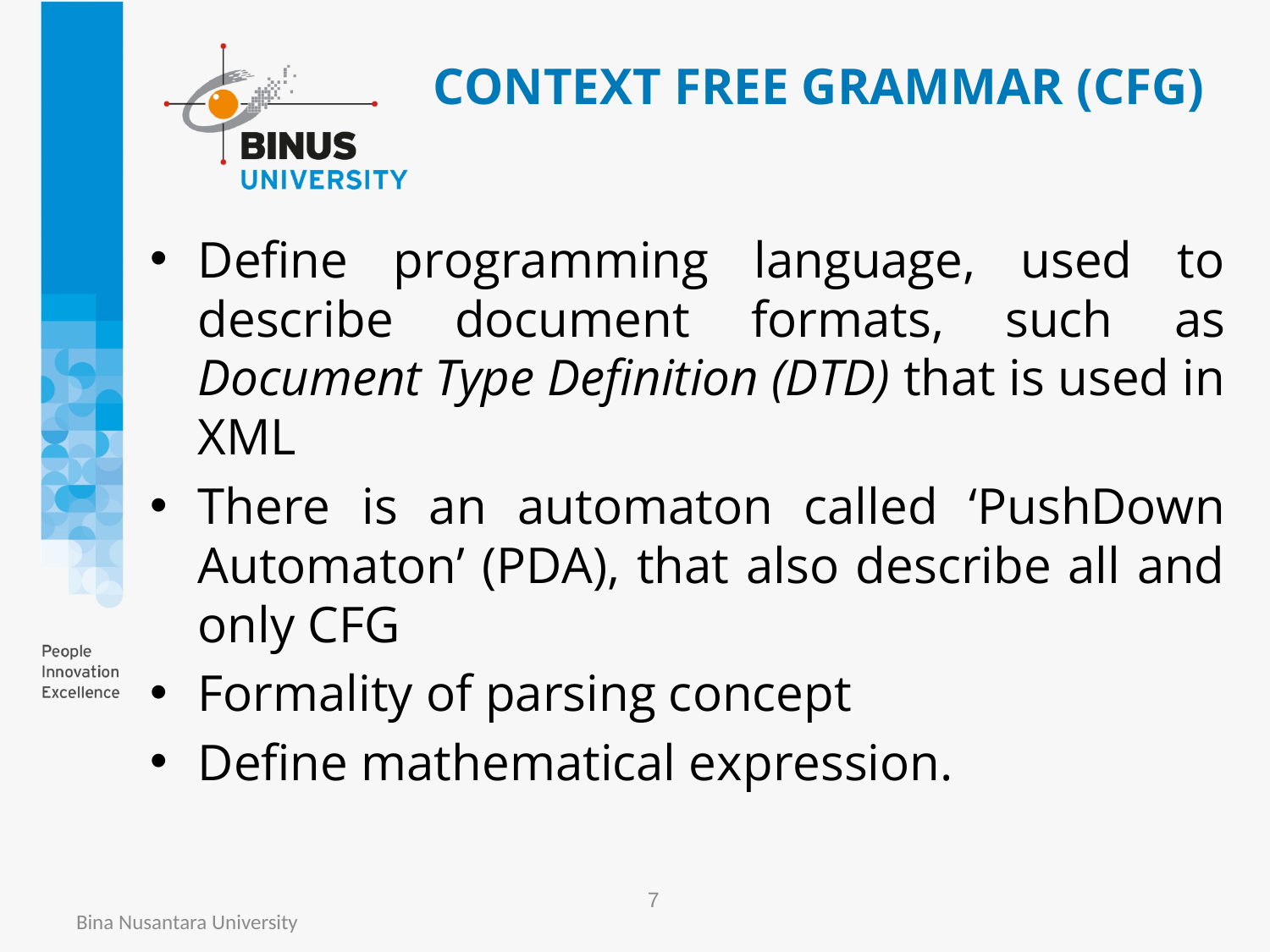

# CONTEXT FREE GRAMMAR (CFG)
Define programming language, used to describe document formats, such as Document Type Definition (DTD) that is used in XML
There is an automaton called ‘PushDown Automaton’ (PDA), that also describe all and only CFG
Formality of parsing concept
Define mathematical expression.
7
Bina Nusantara University